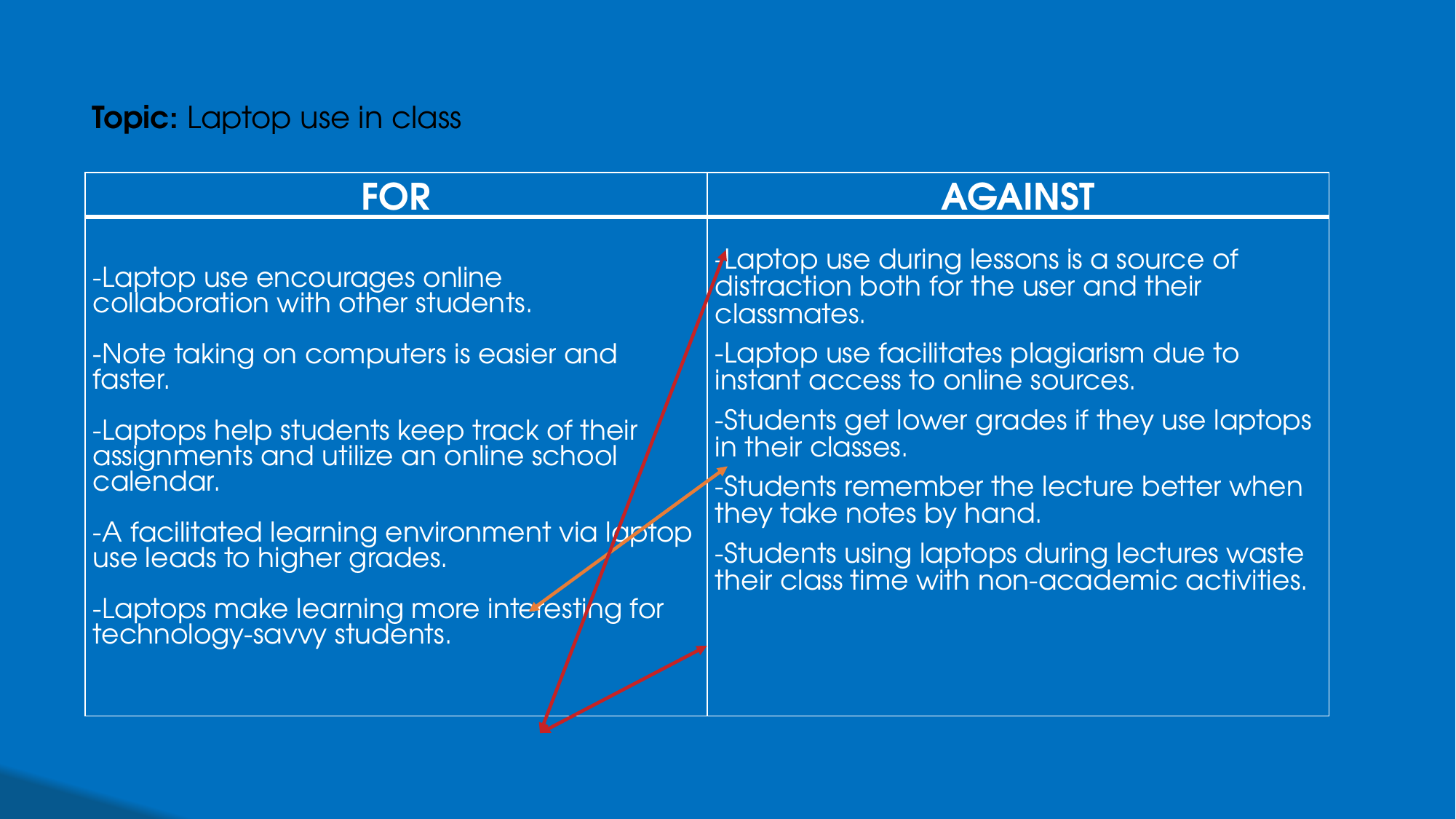

Topic: Laptop use in class

| FOR | AGAINST |
| --- | --- |
| -Laptop use encourages online collaboration with other students. -Note taking on computers is easier and faster. -Laptops help students keep track of their assignments and utilize an online school calendar. -A facilitated learning environment via laptop use leads to higher grades. -Laptops make learning more interesting for technology-savvy students. | -Laptop use during lessons is a source of distraction both for the user and their classmates. -Laptop use facilitates plagiarism due to instant access to online sources. -Students get lower grades if they use laptops in their classes. -Students remember the lecture better when they take notes by hand. -Students using laptops during lectures waste their class time with non-academic activities. |